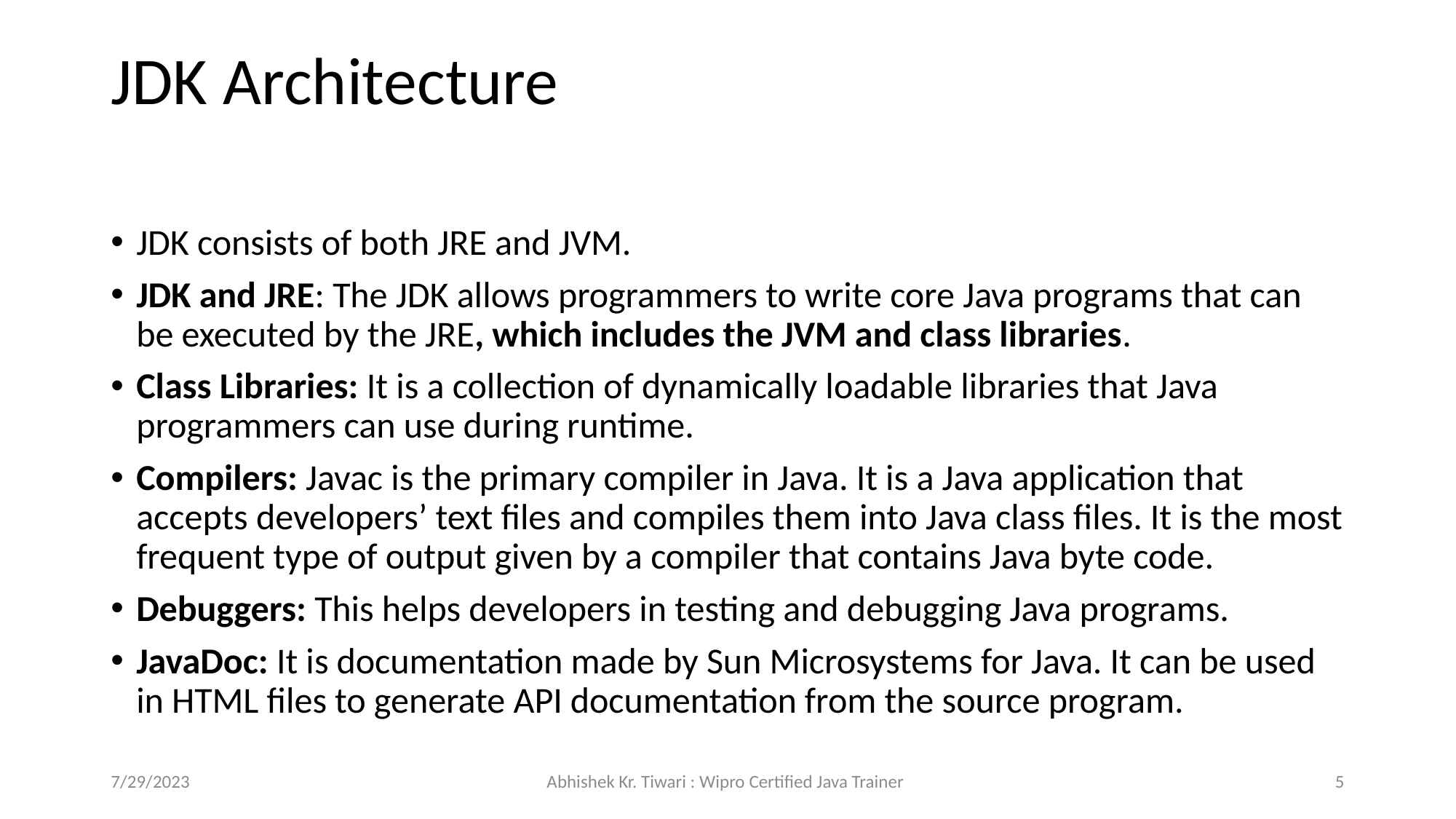

# JDK Architecture
JDK consists of both JRE and JVM.
JDK and JRE: The JDK allows programmers to write core Java programs that can be executed by the JRE, which includes the JVM and class libraries.
Class Libraries: It is a collection of dynamically loadable libraries that Java programmers can use during runtime.
Compilers: Javac is the primary compiler in Java. It is a Java application that accepts developers’ text files and compiles them into Java class files. It is the most frequent type of output given by a compiler that contains Java byte code.
Debuggers: This helps developers in testing and debugging Java programs.
JavaDoc: It is documentation made by Sun Microsystems for Java. It can be used in HTML files to generate API documentation from the source program.

7/29/2023
Abhishek Kr. Tiwari : Wipro Certified Java Trainer
5